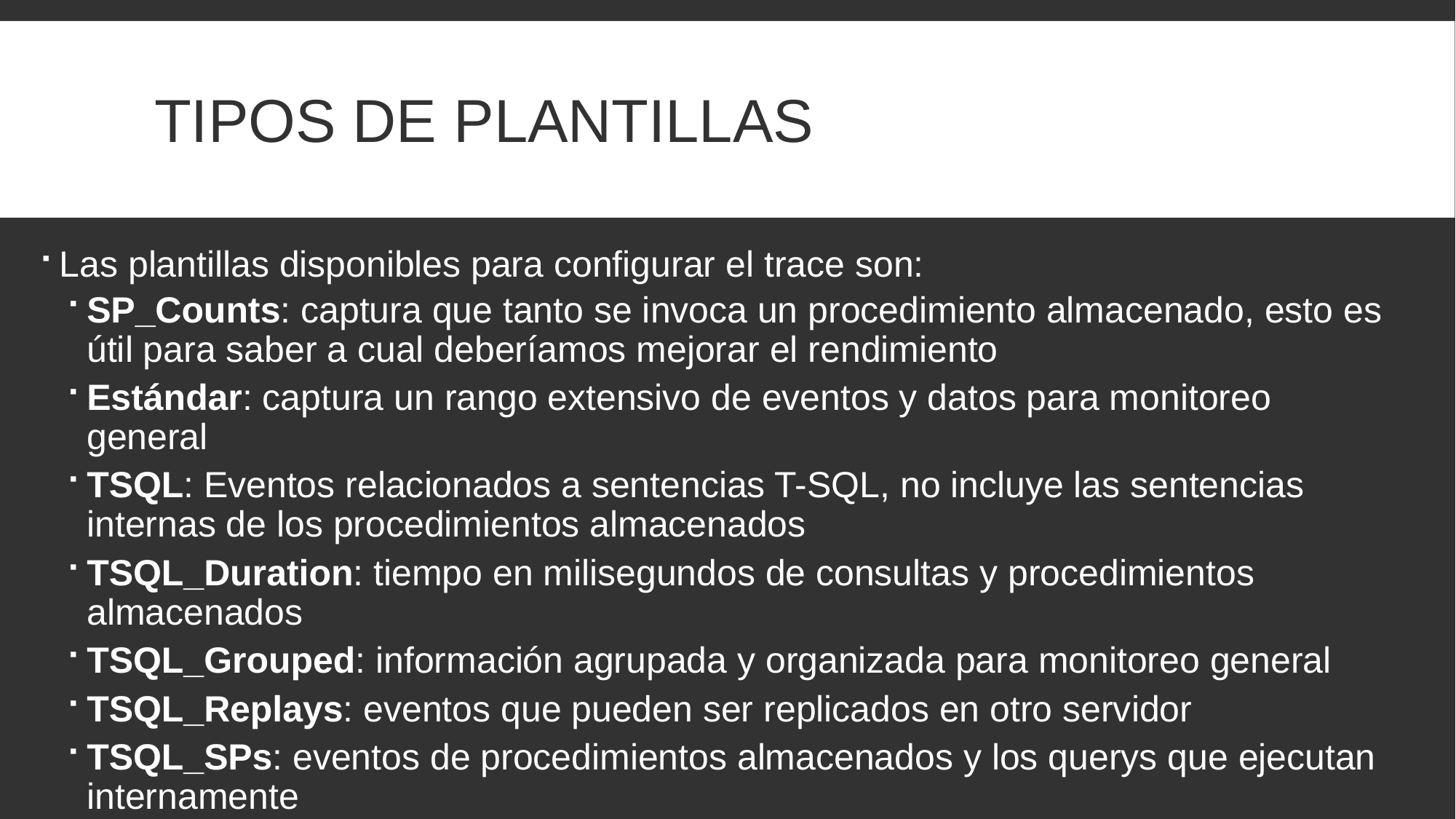

# Tipos de plantillas
Las plantillas disponibles para configurar el trace son:
SP_Counts: captura que tanto se invoca un procedimiento almacenado, esto es útil para saber a cual deberíamos mejorar el rendimiento
Estándar: captura un rango extensivo de eventos y datos para monitoreo general
TSQL: Eventos relacionados a sentencias T-SQL, no incluye las sentencias internas de los procedimientos almacenados
TSQL_Duration: tiempo en milisegundos de consultas y procedimientos almacenados
TSQL_Grouped: información agrupada y organizada para monitoreo general
TSQL_Replays: eventos que pueden ser replicados en otro servidor
TSQL_SPs: eventos de procedimientos almacenados y los querys que ejecutan internamente
Tunning: costo de ejecución de las consultas